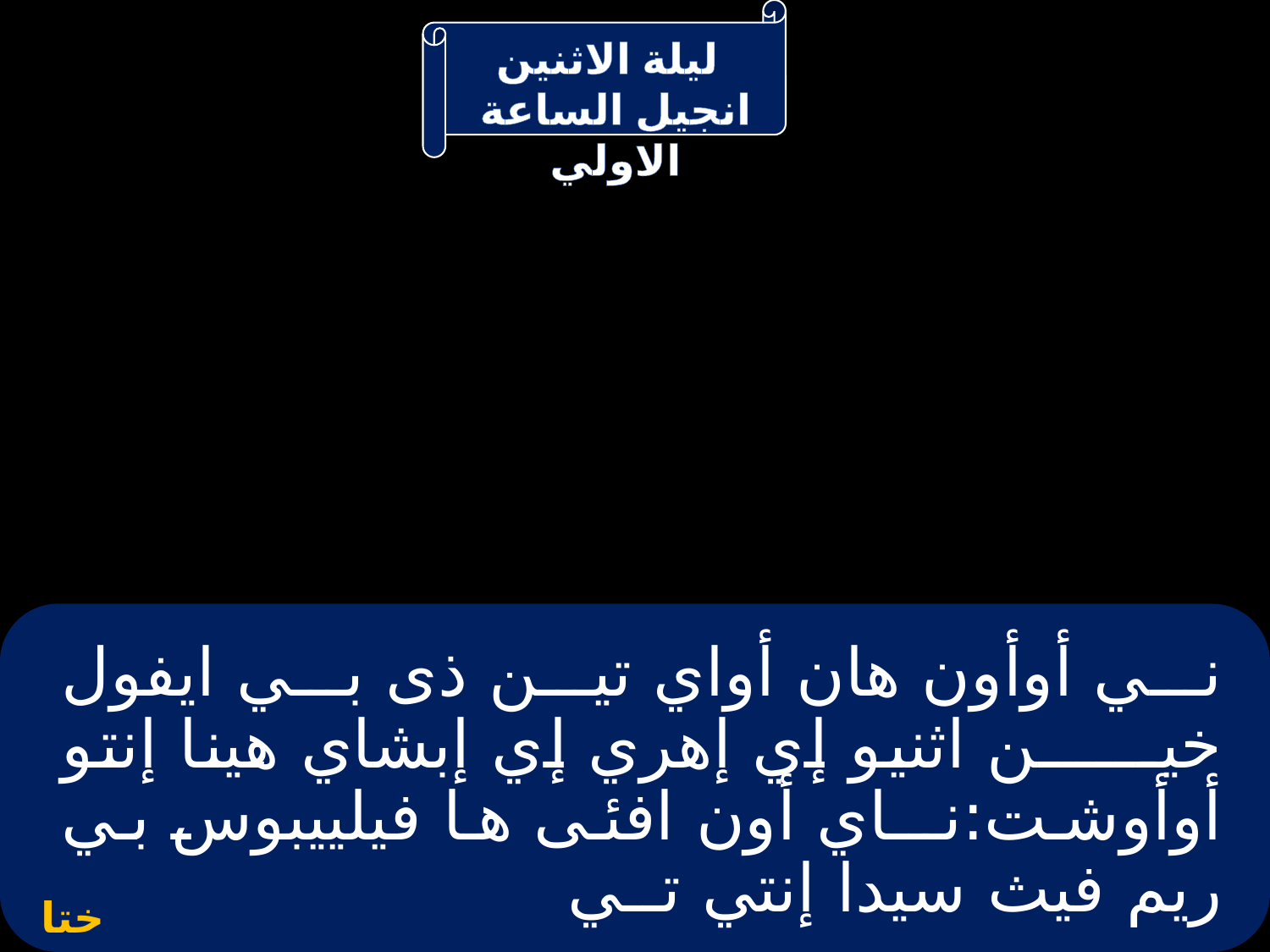

# ني أوأون هان أواي تين ذى بي ايفول خيــــــن اثنيو إي إهري إي إبشاي هينا إنتو أوأوشت:نــاي أون افئى ها فيلييبوس بي ريم فيث سيدا إنتي تــي
ختام